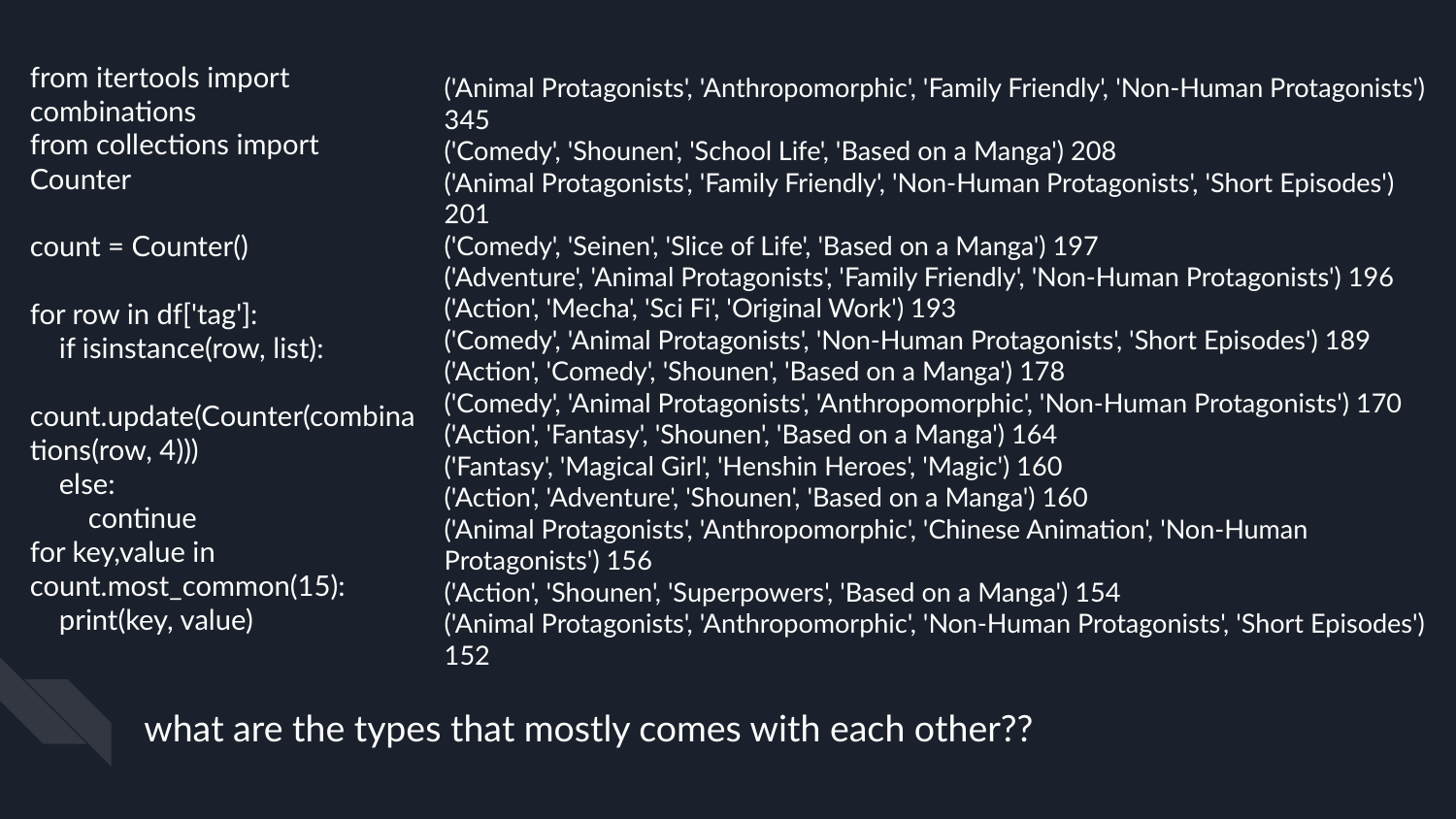

from itertools import combinations
from collections import Counter

count = Counter()

for row in df['tag']:
    if isinstance(row, list):
        count.update(Counter(combinations(row, 4)))
    else:
        continue
for key,value in count.most_common(15):
    print(key, value)

('Animal Protagonists', 'Anthropomorphic', 'Family Friendly', 'Non-Human Protagonists') 345
('Comedy', 'Shounen', 'School Life', 'Based on a Manga') 208
('Animal Protagonists', 'Family Friendly', 'Non-Human Protagonists', 'Short Episodes') 201
('Comedy', 'Seinen', 'Slice of Life', 'Based on a Manga') 197
('Adventure', 'Animal Protagonists', 'Family Friendly', 'Non-Human Protagonists') 196
('Action', 'Mecha', 'Sci Fi', 'Original Work') 193
('Comedy', 'Animal Protagonists', 'Non-Human Protagonists', 'Short Episodes') 189
('Action', 'Comedy', 'Shounen', 'Based on a Manga') 178
('Comedy', 'Animal Protagonists', 'Anthropomorphic', 'Non-Human Protagonists') 170
('Action', 'Fantasy', 'Shounen', 'Based on a Manga') 164
('Fantasy', 'Magical Girl', 'Henshin Heroes', 'Magic') 160
('Action', 'Adventure', 'Shounen', 'Based on a Manga') 160
('Animal Protagonists', 'Anthropomorphic', 'Chinese Animation', 'Non-Human Protagonists') 156
('Action', 'Shounen', 'Superpowers', 'Based on a Manga') 154
('Animal Protagonists', 'Anthropomorphic', 'Non-Human Protagonists', 'Short Episodes') 152
what are the types that mostly comes with each other??